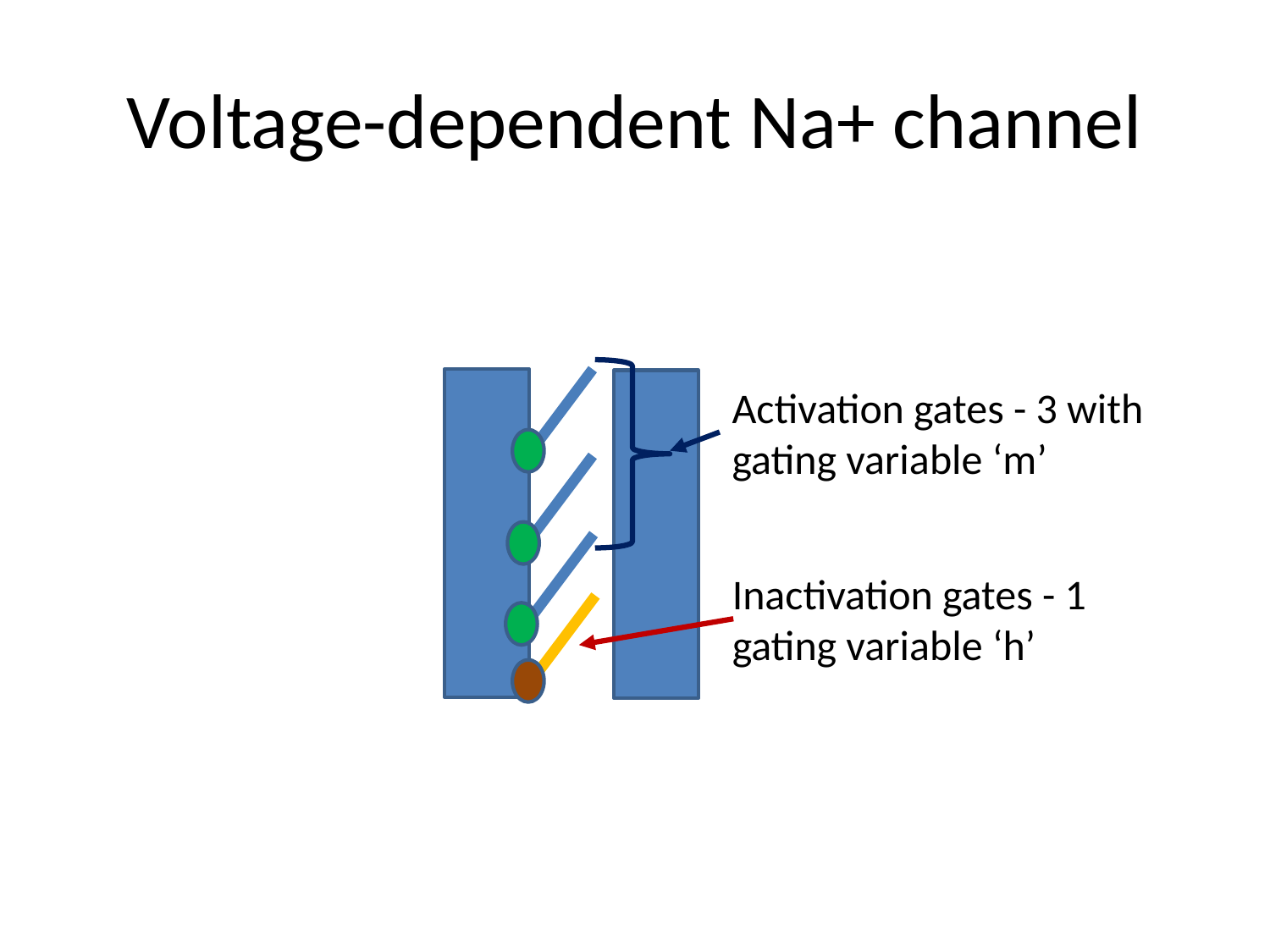

# Voltage-dependent Na+ channel

Activation gates - 3 with
gating variable ‘m’

Inactivation gates - 1
gating variable ‘h’